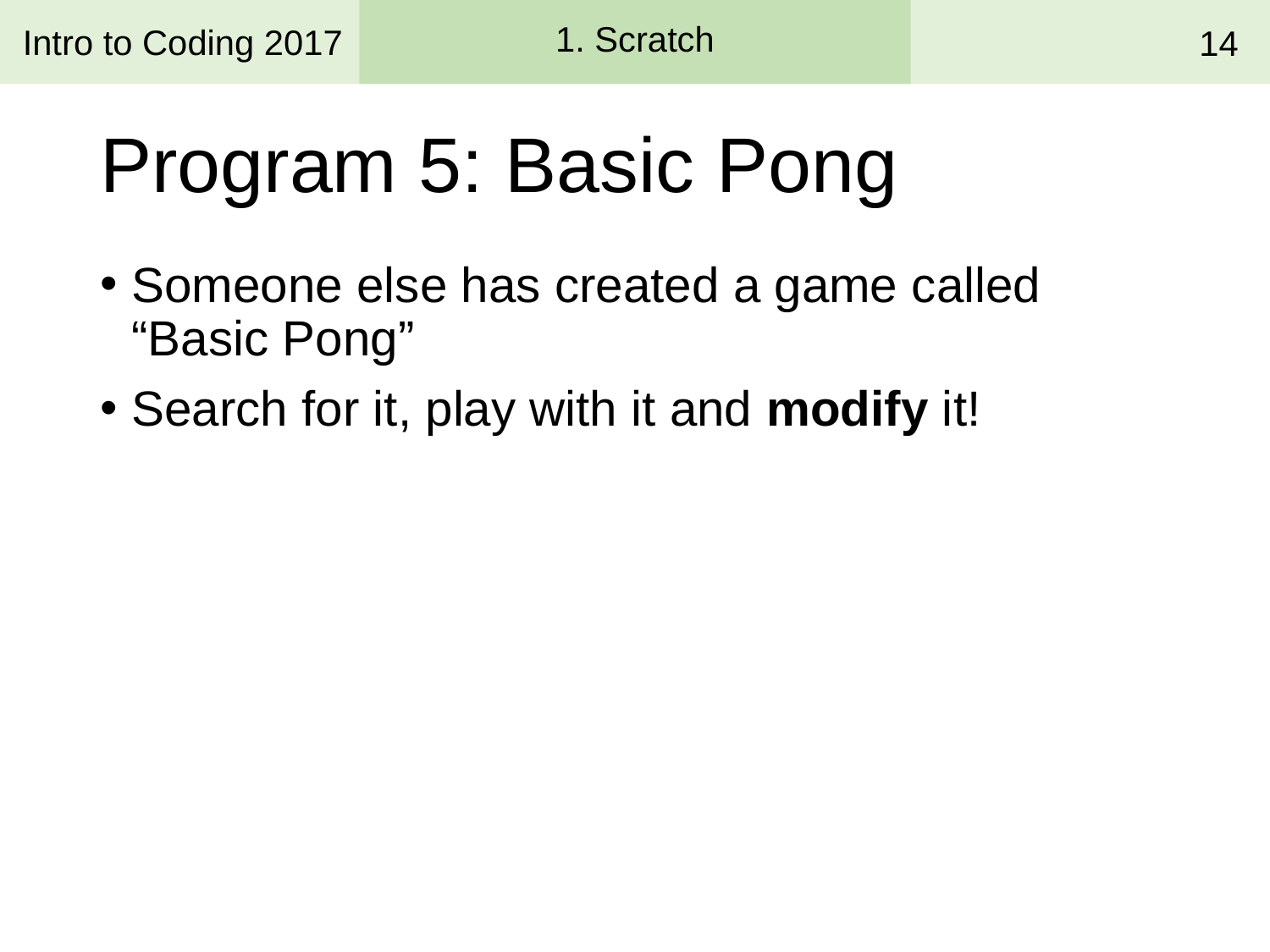

1. Scratch
14
# Program 5: Basic Pong
Someone else has created a game called
“Basic Pong”
Search for it, play with it and modify it!